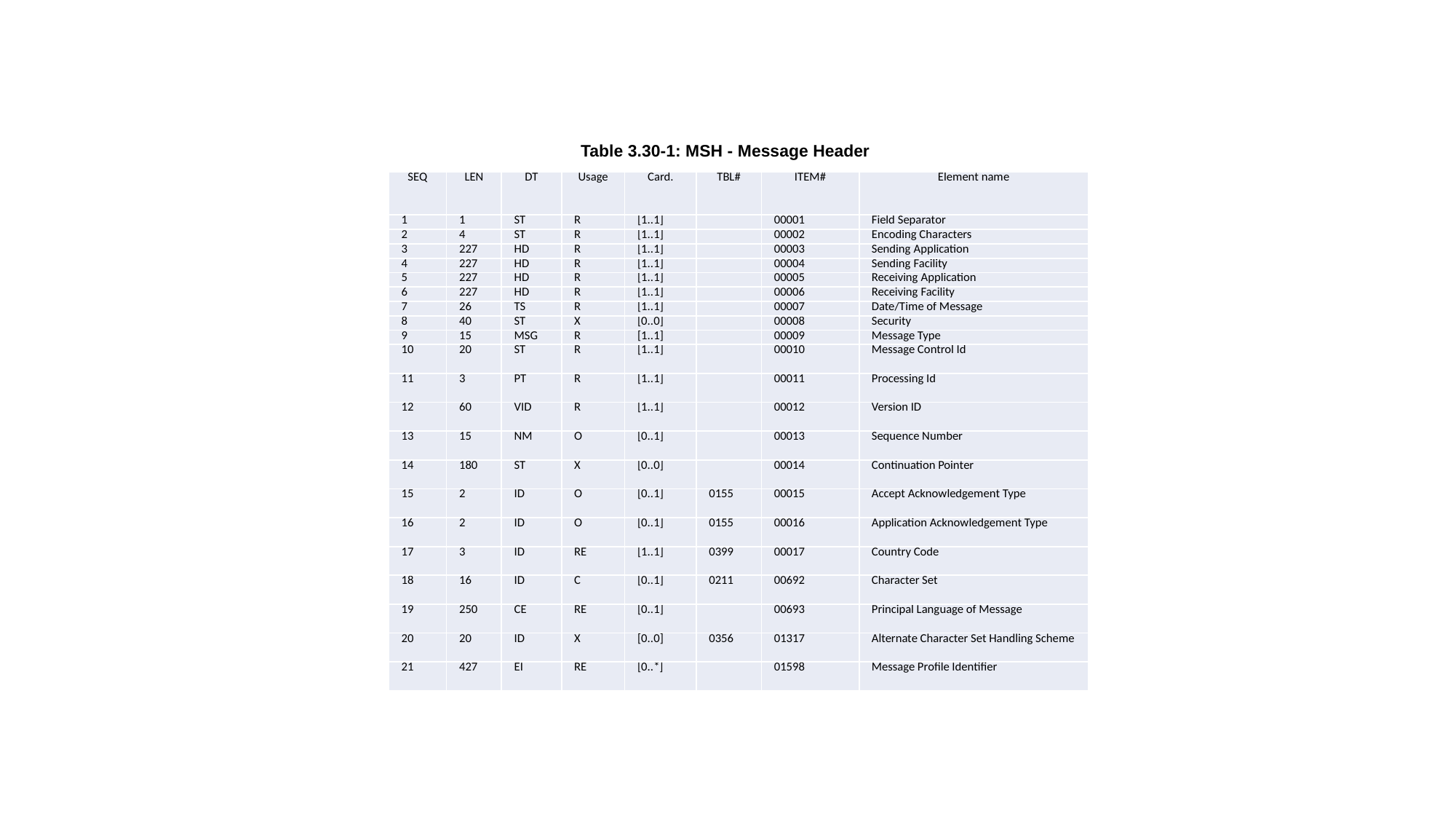

Table 3.30‑1: MSH - Message Header

| SEQ | LEN | DT | Usage | Card. | TBL# | ITEM# | Element name |
| --- | --- | --- | --- | --- | --- | --- | --- |
| 1 | 1 | ST | R | [1..1] |  | 00001 | Field Separator |
| 2 | 4 | ST | R | [1..1] |  | 00002 | Encoding Characters |
| 3 | 227 | HD | R | [1..1] |  | 00003 | Sending Application |
| 4 | 227 | HD | R | [1..1] |  | 00004 | Sending Facility |
| 5 | 227 | HD | R | [1..1] |  | 00005 | Receiving Application |
| 6 | 227 | HD | R | [1..1] |  | 00006 | Receiving Facility |
| 7 | 26 | TS | R | [1..1] |  | 00007 | Date/Time of Message |
| 8 | 40 | ST | X | [0..0] |  | 00008 | Security |
| 9 | 15 | MSG | R | [1..1] |  | 00009 | Message Type |
| 10 | 20 | ST | R | [1..1] |  | 00010 | Message Control Id |
| 11 | 3 | PT | R | [1..1] |  | 00011 | Processing Id |
| 12 | 60 | VID | R | [1..1] |  | 00012 | Version ID |
| 13 | 15 | NM | O | [0..1] |  | 00013 | Sequence Number |
| 14 | 180 | ST | X | [0..0] |  | 00014 | Continuation Pointer |
| 15 | 2 | ID | O | [0..1] | 0155 | 00015 | Accept Acknowledgement Type |
| 16 | 2 | ID | O | [0..1] | 0155 | 00016 | Application Acknowledgement Type |
| 17 | 3 | ID | RE | [1..1] | 0399 | 00017 | Country Code |
| 18 | 16 | ID | C | [0..1] | 0211 | 00692 | Character Set |
| 19 | 250 | CE | RE | [0..1] |  | 00693 | Principal Language of Message |
| 20 | 20 | ID | X | [0..0] | 0356 | 01317 | Alternate Character Set Handling Scheme |
| 21 | 427 | EI | RE | [0..\*] |  | 01598 | Message Profile Identifier |